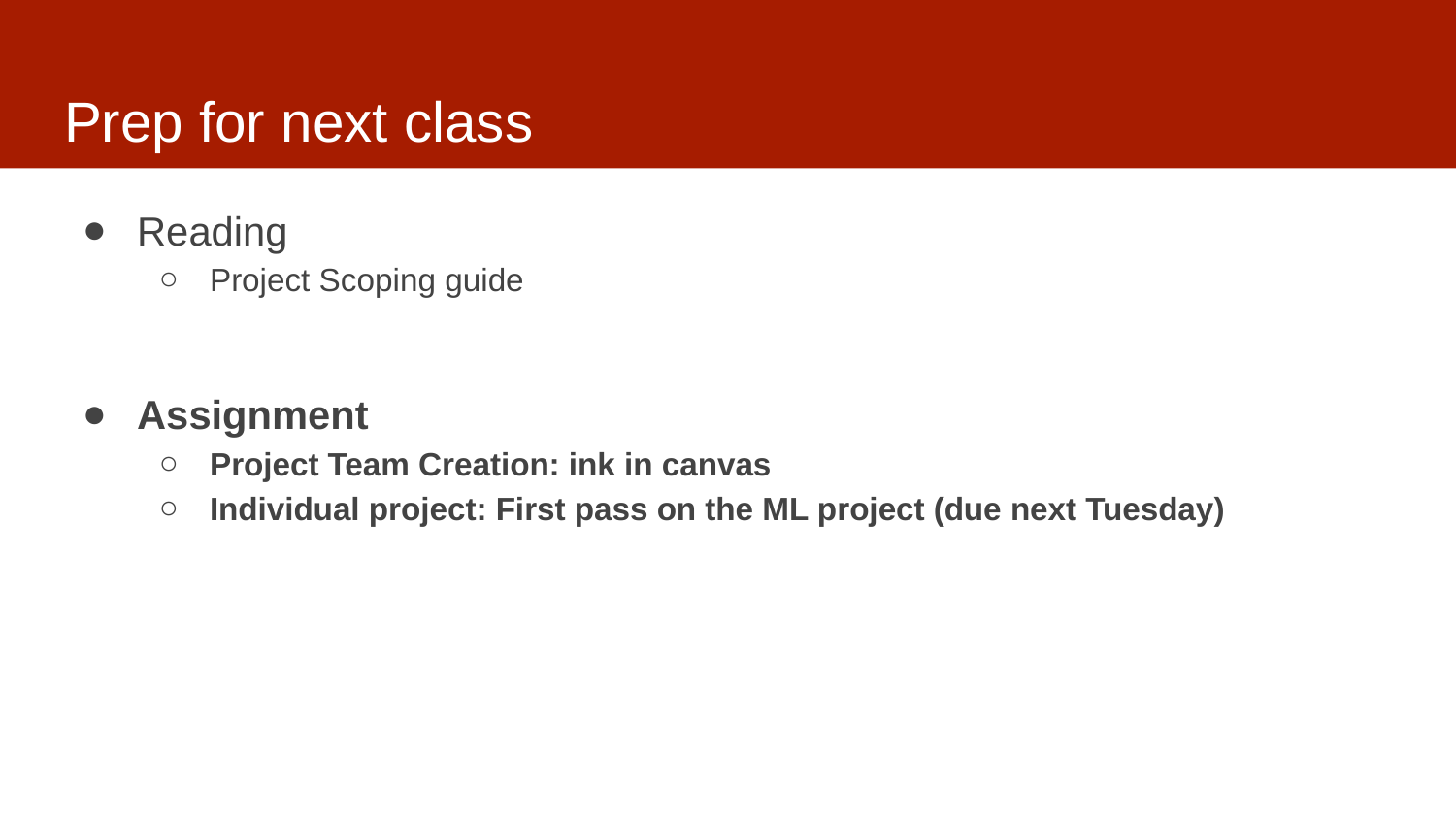

# Prep for next class
Reading
Project Scoping guide

Assignment
Project Team Creation: ink in canvas
Individual project: First pass on the ML project (due next Tuesday)